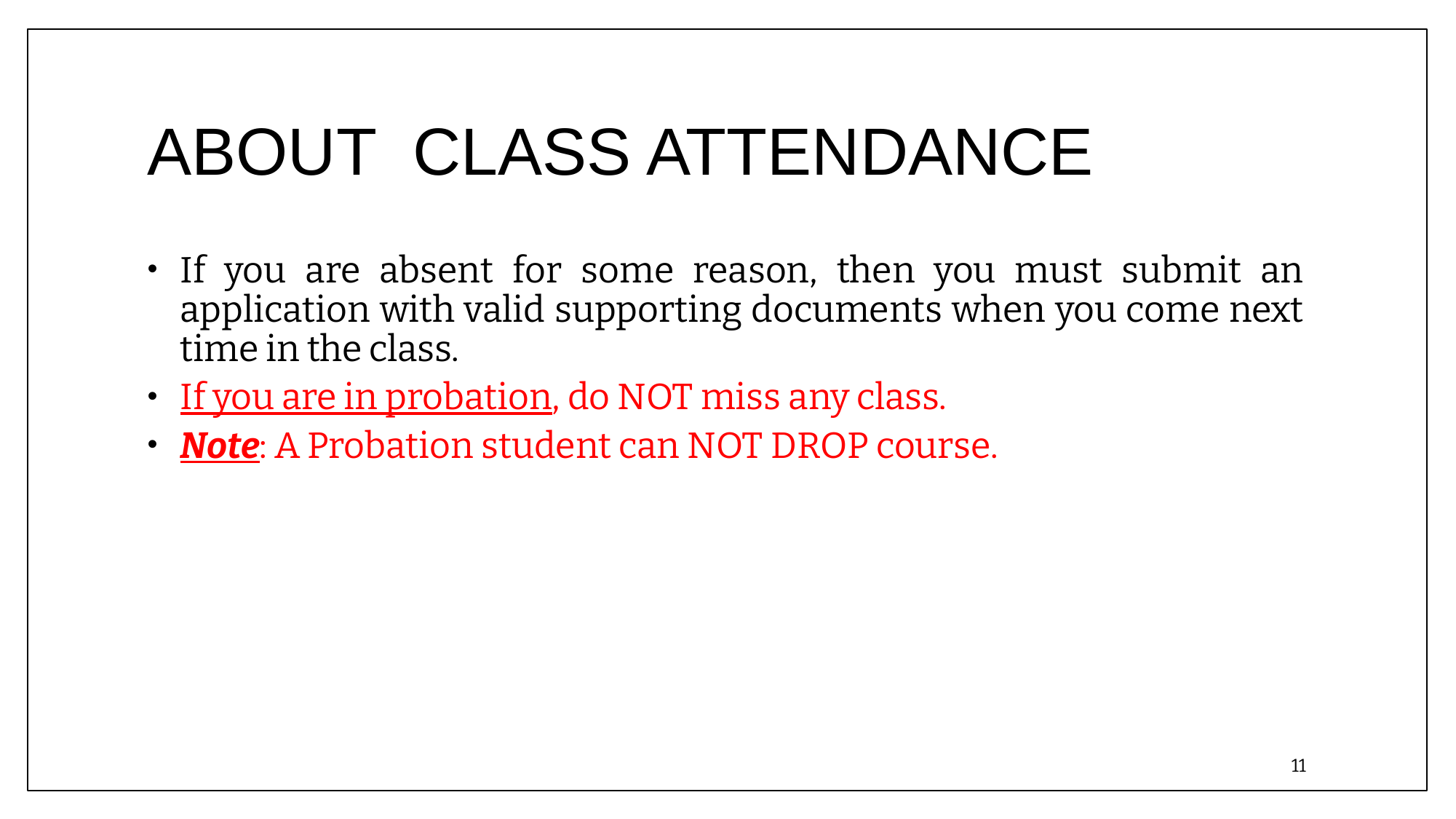

# ABOUT  CLASS ATTENDANCE
If you are absent for some reason, then you must submit an application with valid supporting documents when you come next time in the class.
If you are in probation, do NOT miss any class.
Note: A Probation student can NOT DROP course.

11